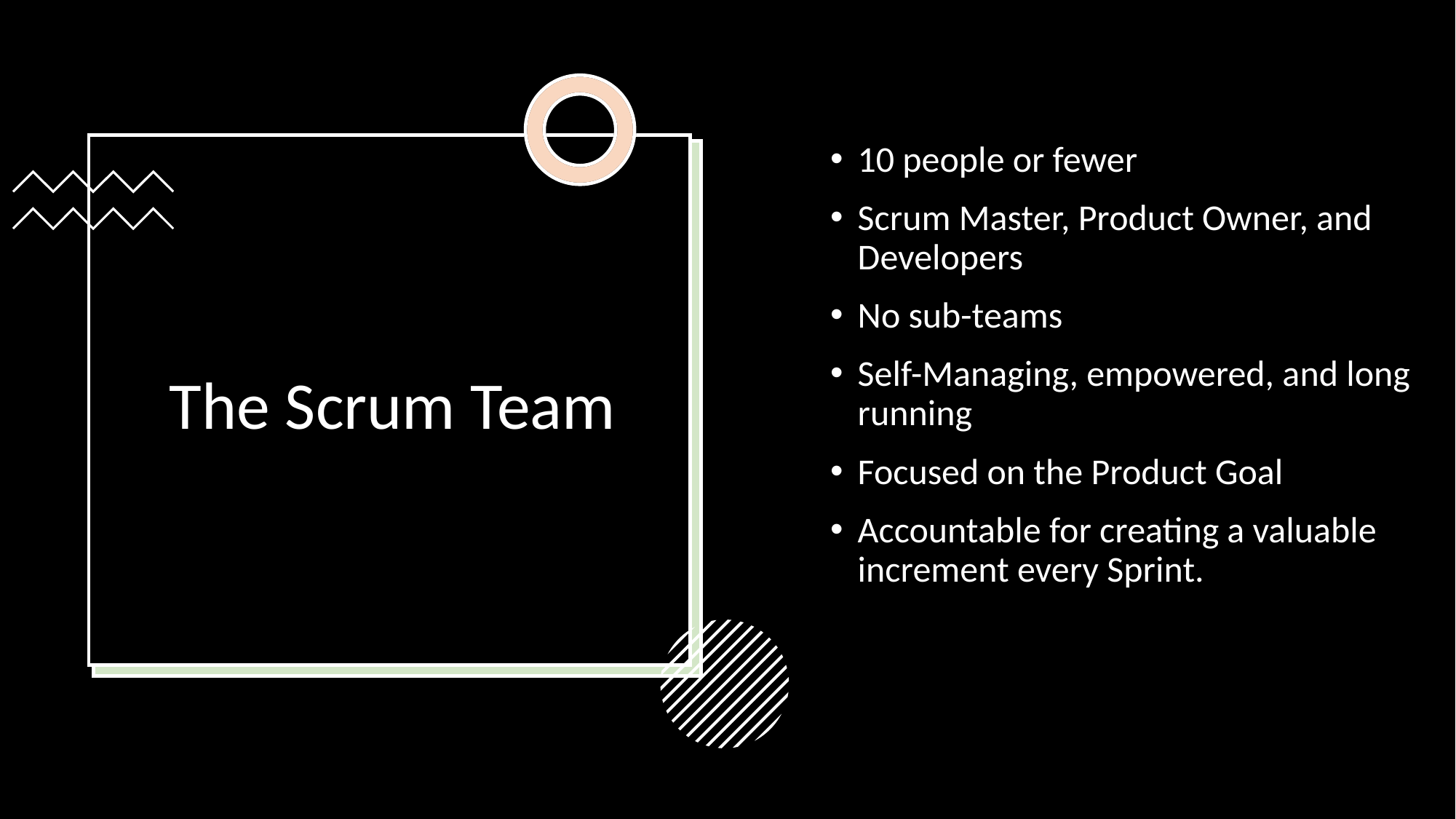

10 people or fewer
Scrum Master, Product Owner, and Developers
No sub-teams
Self-Managing, empowered, and long running
Focused on the Product Goal
Accountable for creating a valuable increment every Sprint.

# The Scrum Team